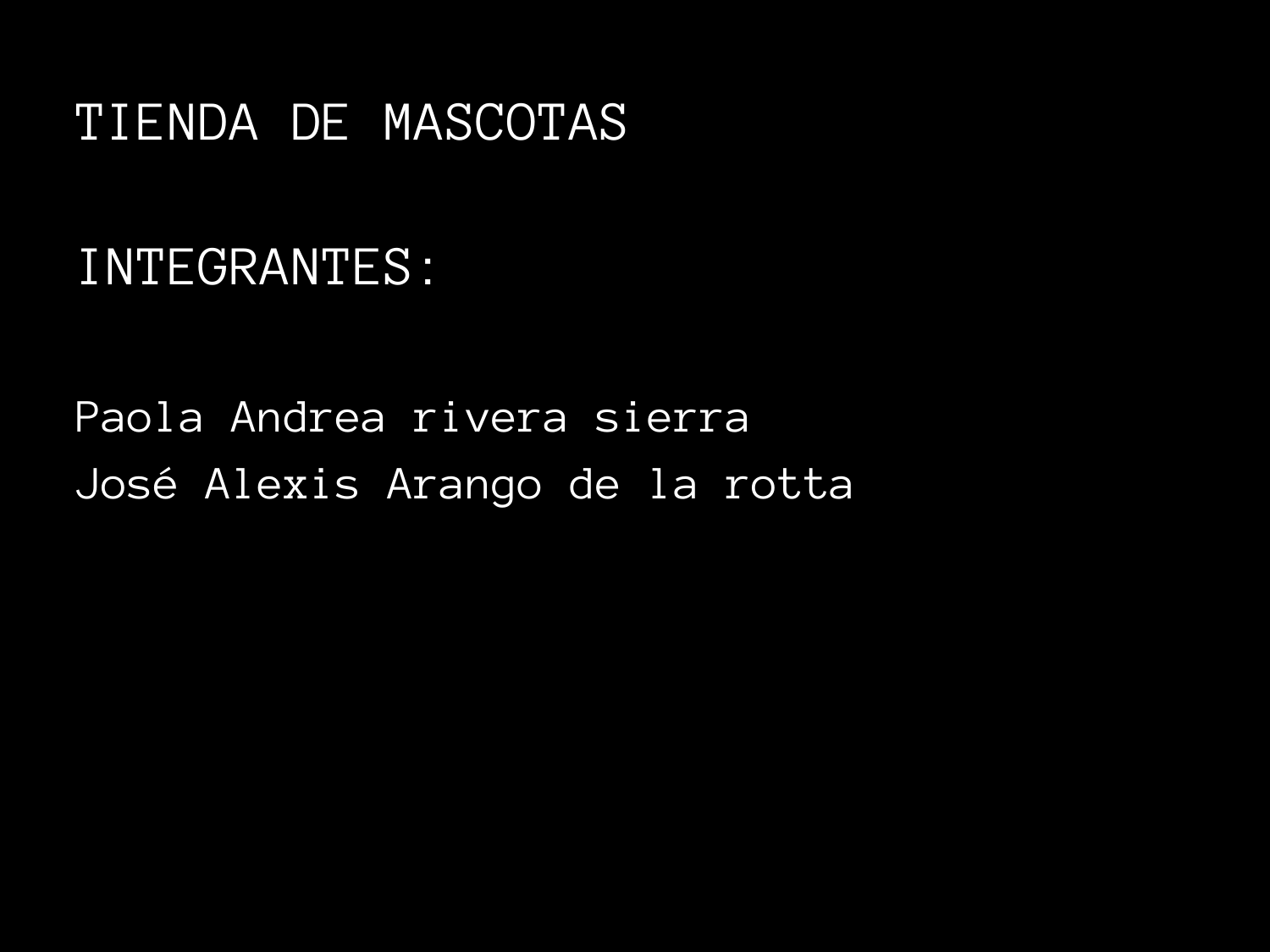

# TIENDA DE MASCOTAS
INTEGRANTES:

Paola Andrea rivera sierra
José Alexis Arango de la rotta